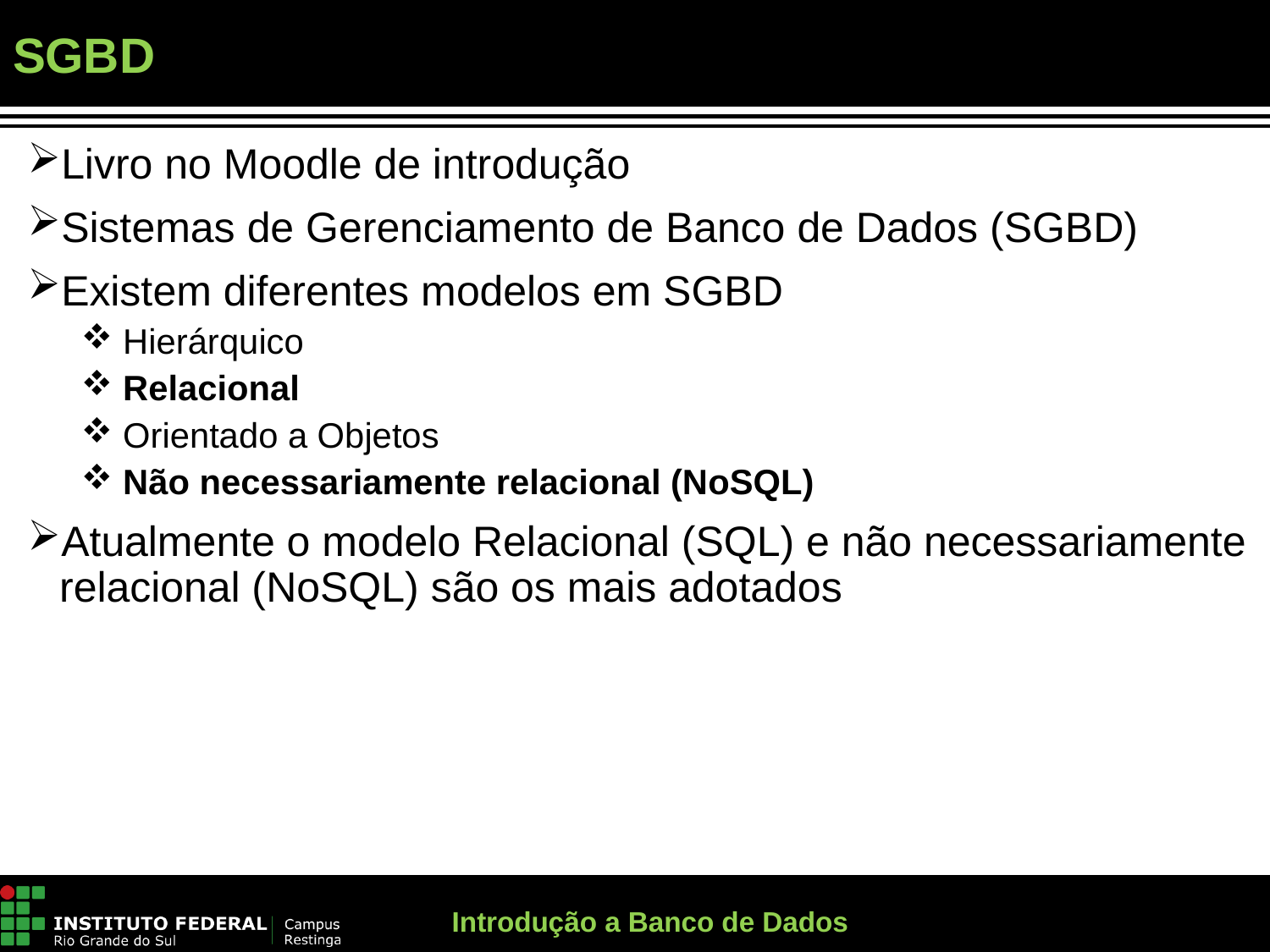

# SGBD
Livro no Moodle de introdução
Sistemas de Gerenciamento de Banco de Dados (SGBD)
Existem diferentes modelos em SGBD
Hierárquico
Relacional
Orientado a Objetos
Não necessariamente relacional (NoSQL)
Atualmente o modelo Relacional (SQL) e não necessariamente relacional (NoSQL) são os mais adotados
Introdução a Banco de Dados